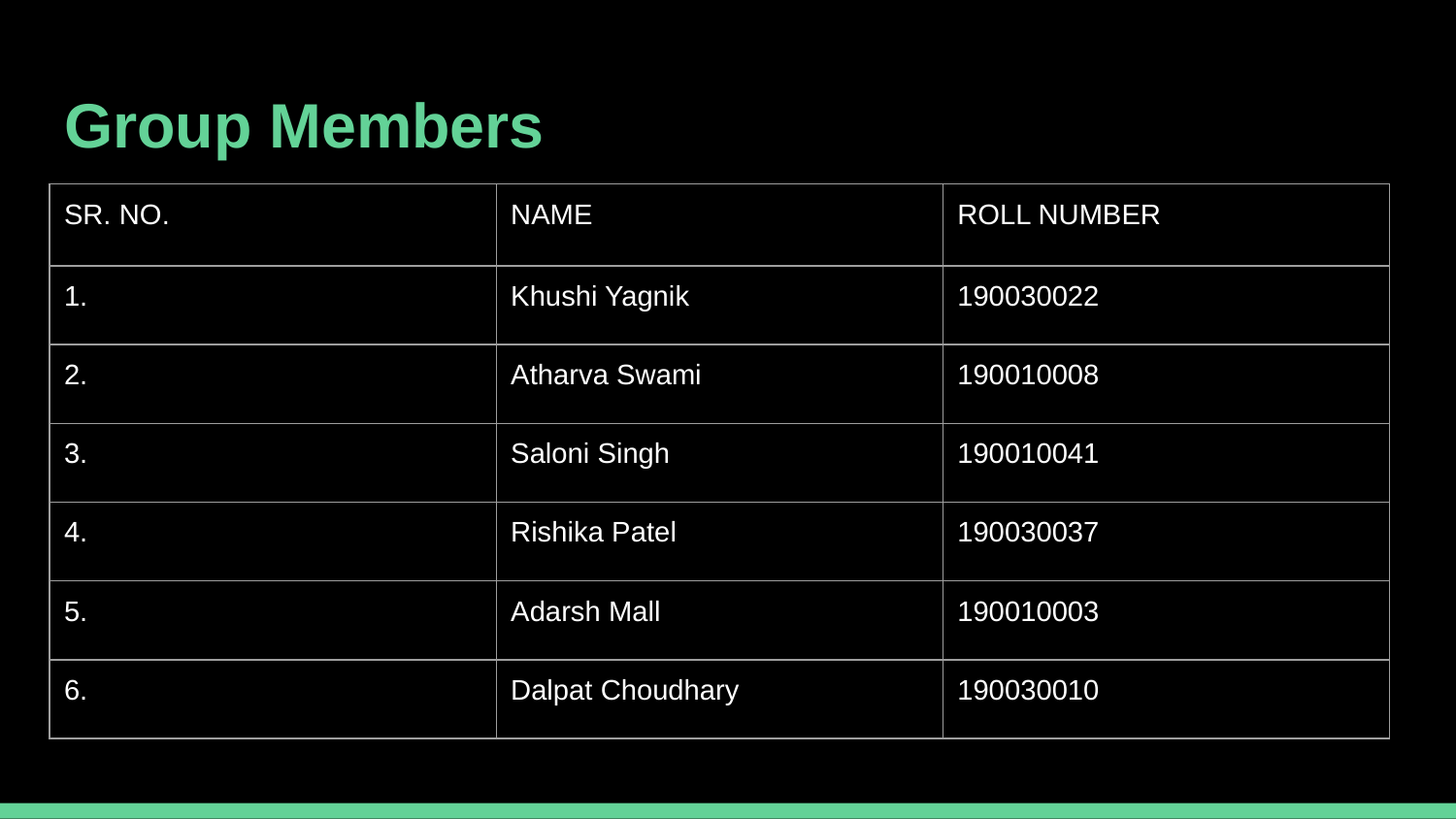

# Group Members

| SR. NO. | NAME | ROLL NUMBER |
| --- | --- | --- |
| 1. | Khushi Yagnik | 190030022 |
| 2. | Atharva Swami | 190010008 |
| 3. | Saloni Singh | 190010041 |
| 4. | Rishika Patel | 190030037 |
| 5. | Adarsh Mall | 190010003 |
| 6. | Dalpat Choudhary | 190030010 |